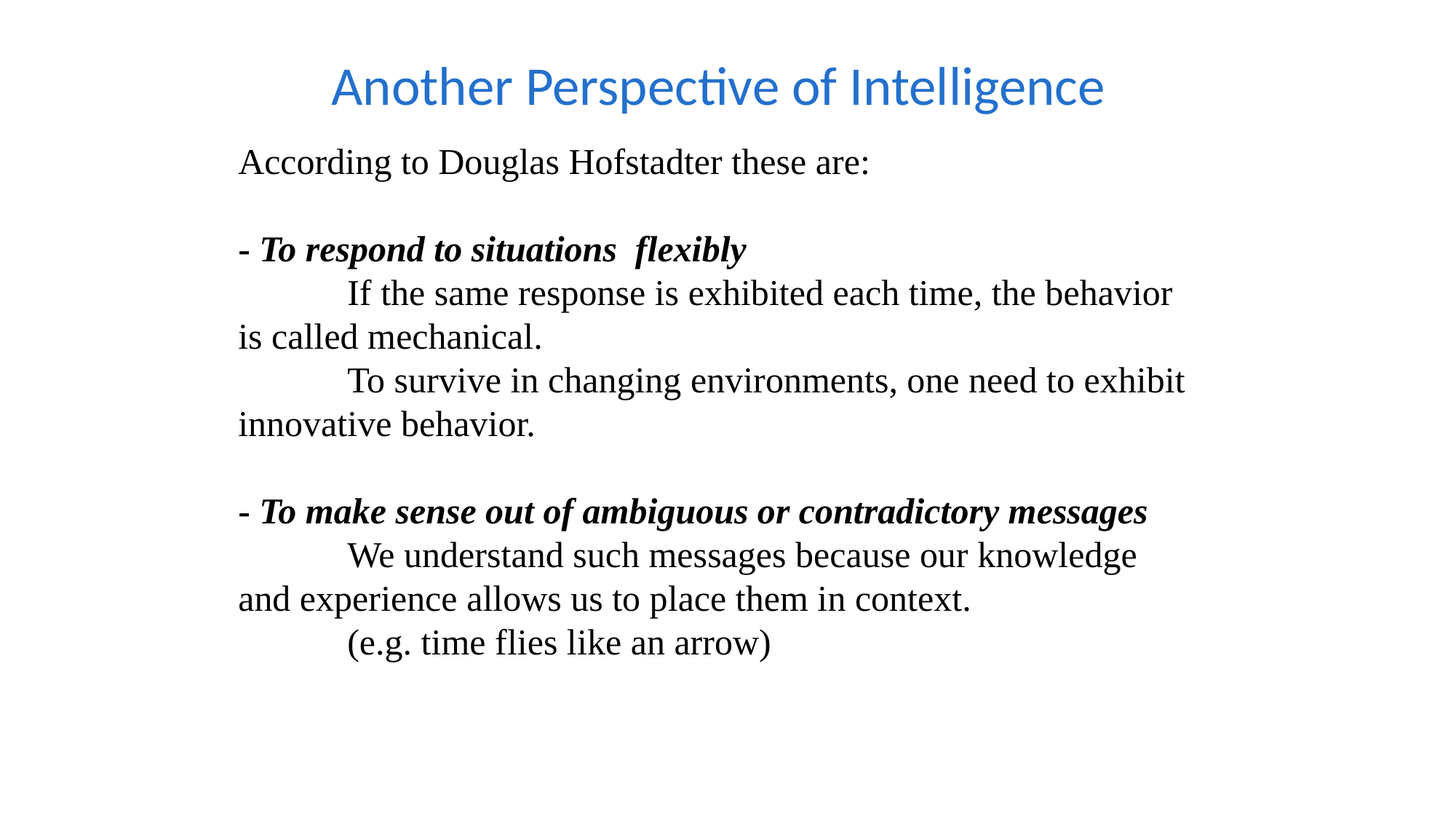

Another Perspective of Intelligence
According to Douglas Hofstadter these are:

- To respond to situations  flexibly
	If the same response is exhibited each time, the behavior 	is called mechanical.
	To survive in changing environments, one need to exhibit 	innovative behavior.

- To make sense out of ambiguous or contradictory messages
	We understand such messages because our knowledge 	and experience allows us to place them in context.
	(e.g. time flies like an arrow)
12